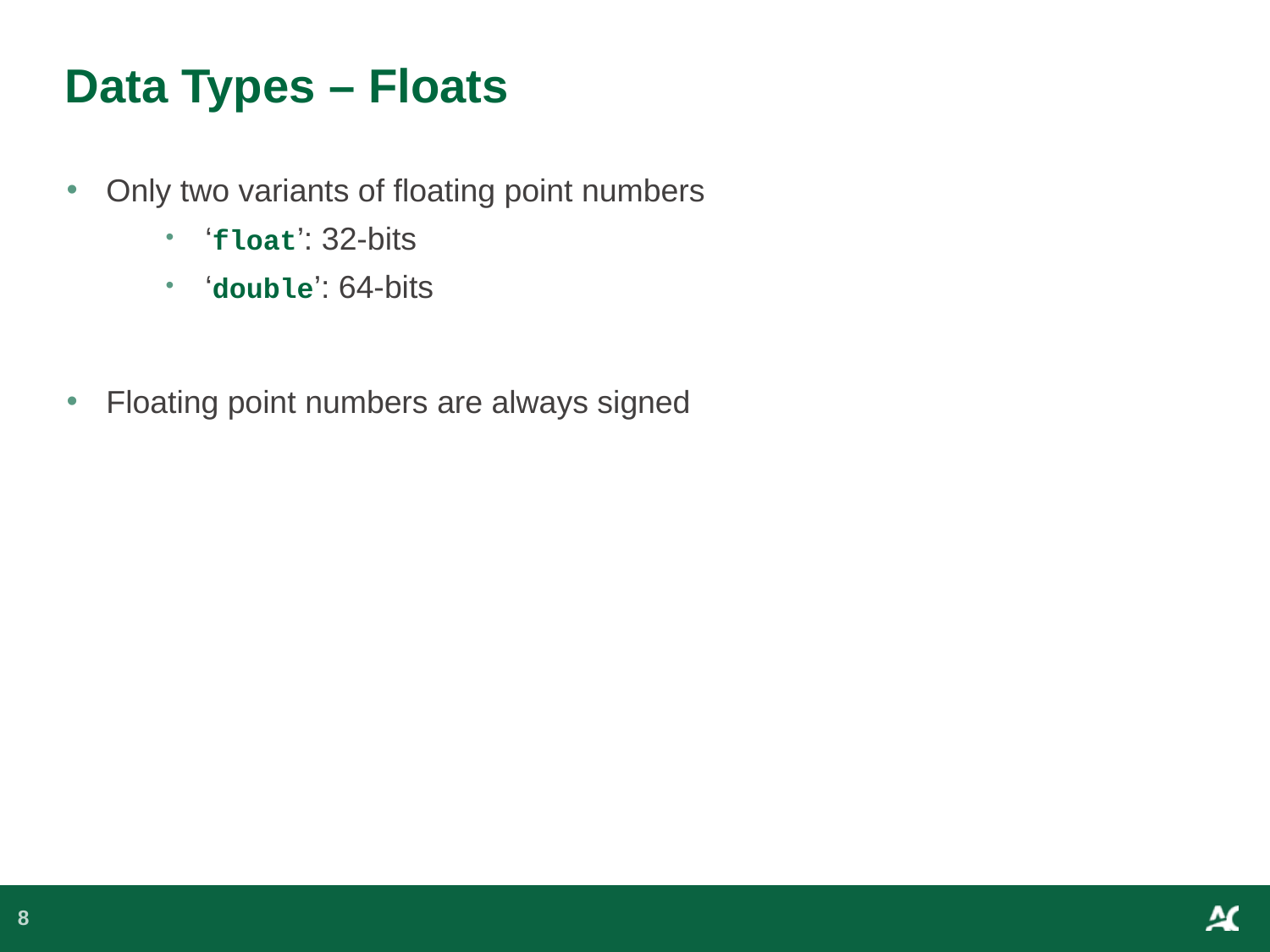

# Data Types – Floats
Only two variants of floating point numbers
‘float’: 32-bits
‘double’: 64-bits

Floating point numbers are always signed
8